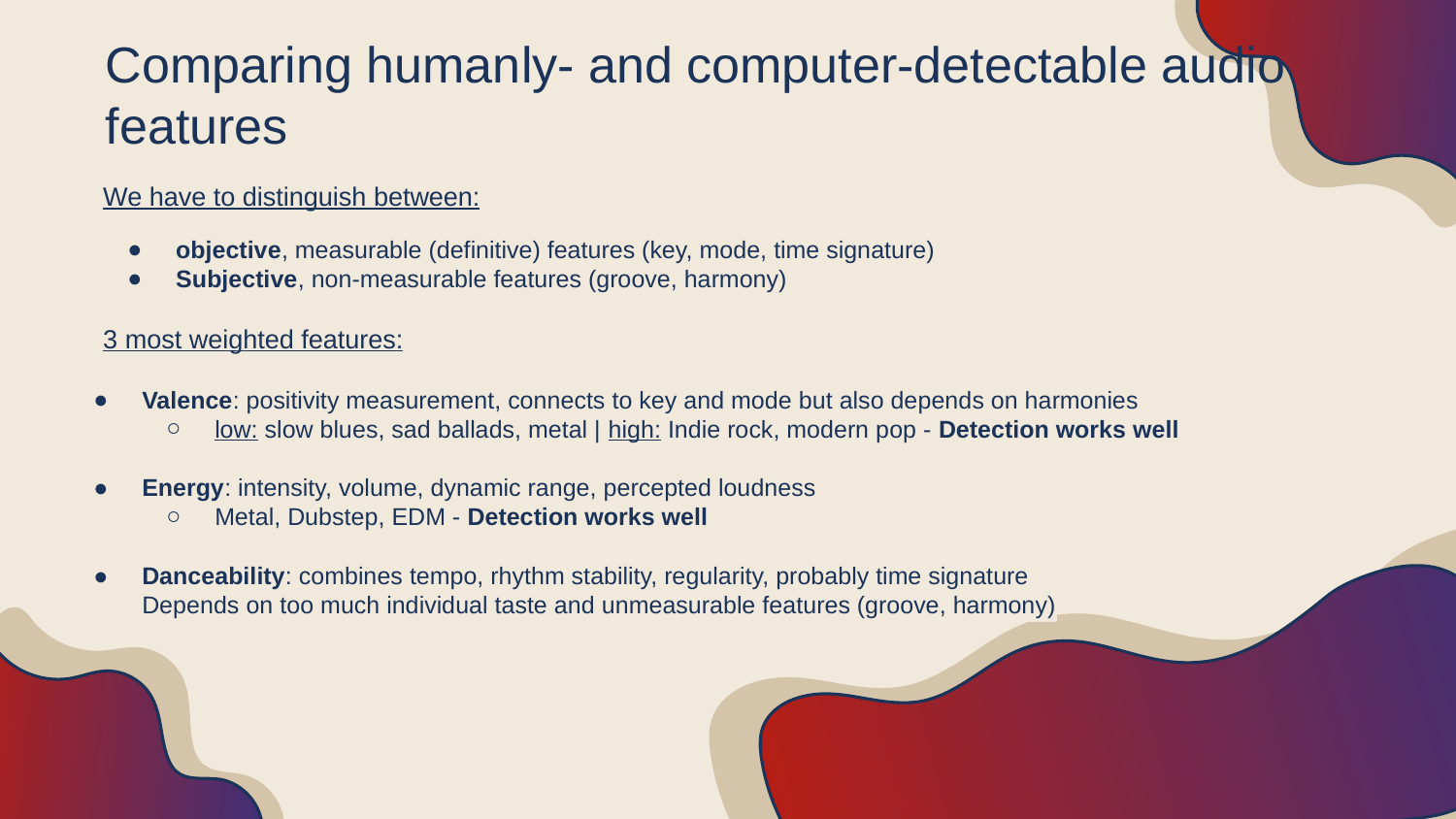

# Comparing humanly- and computer-detectable audio features
We have to distinguish between:
objective, measurable (definitive) features (key, mode, time signature)
Subjective, non-measurable features (groove, harmony)
3 most weighted features:
Valence: positivity measurement, connects to key and mode but also depends on harmonies
low: slow blues, sad ballads, metal | high: Indie rock, modern pop - Detection works well
Energy: intensity, volume, dynamic range, percepted loudness
Metal, Dubstep, EDM - Detection works well
Danceability: combines tempo, rhythm stability, regularity, probably time signature
Depends on too much individual taste and unmeasurable features (groove, harmony)